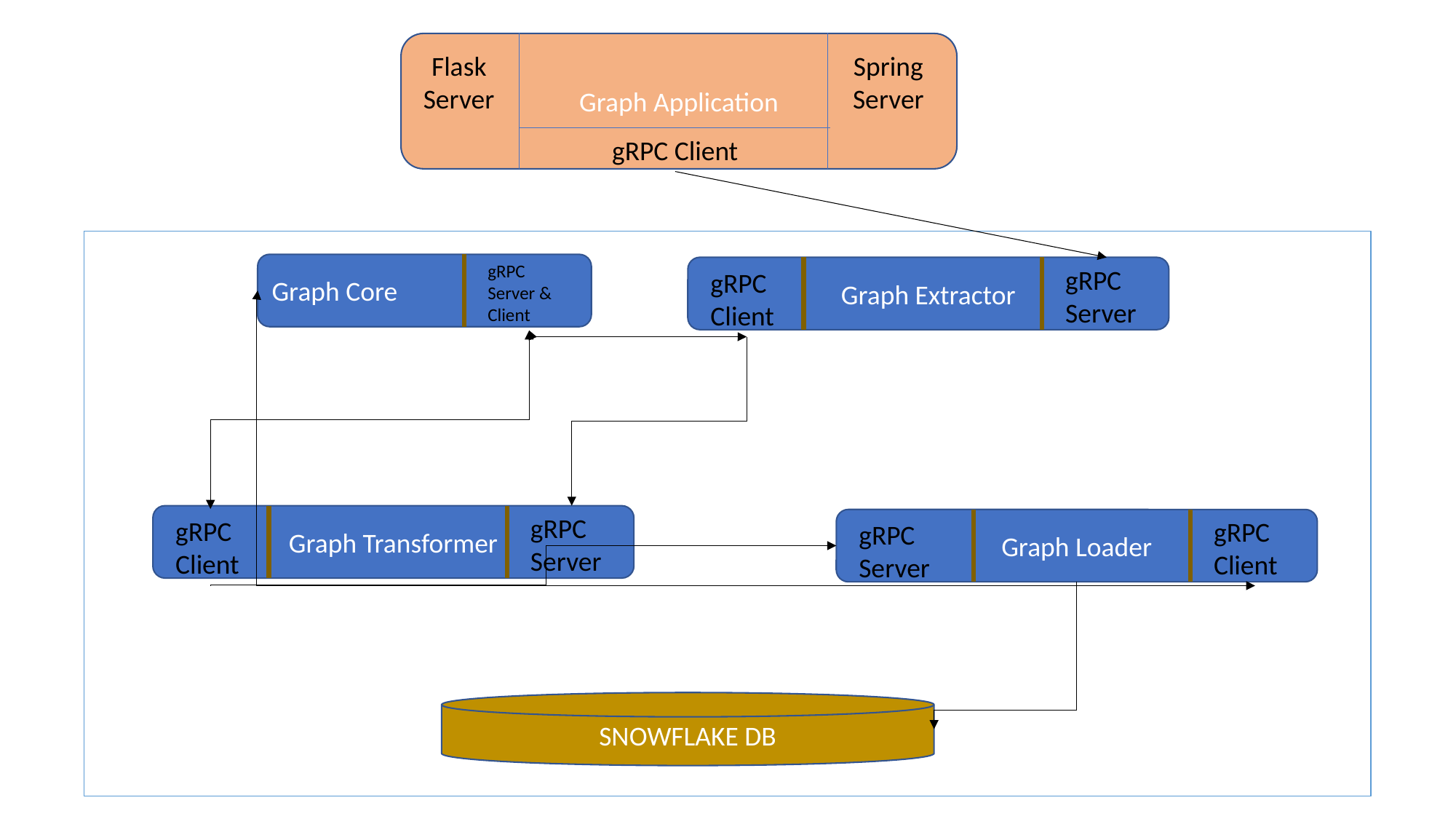

Graph Application
Flask Server
Spring Server
gRPC Client

Graph Core
gRPC Server & Client
Graph Extractor
gRPC Server
gRPC Client
Graph Transformer
gRPC Server
gRPC Client
Graph Loader
gRPC Client
gRPC Server
SNOWFLAKE DB